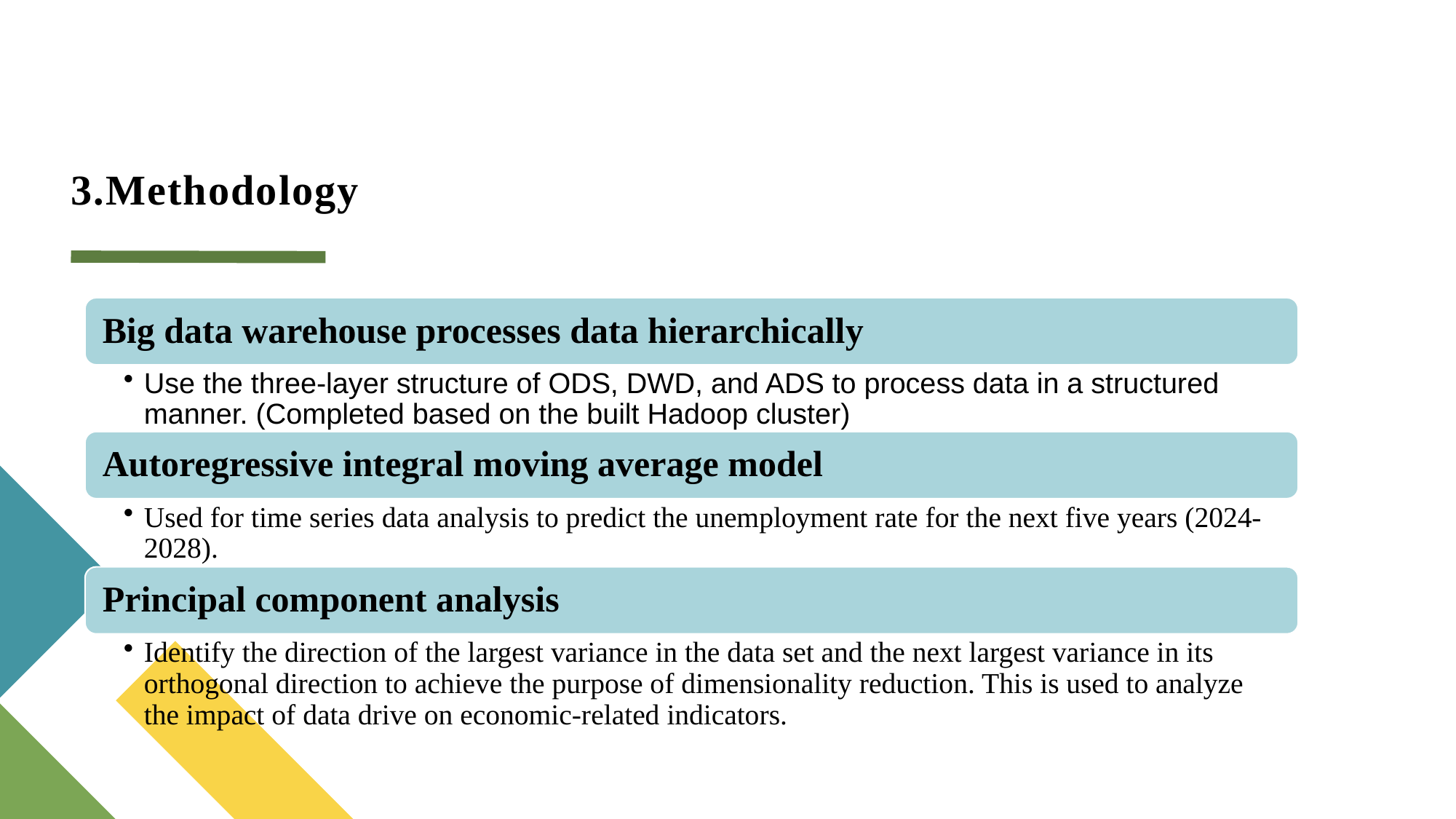

# 3.Methodology
Big data warehouse processes data hierarchically
Use the three-layer structure of ODS, DWD, and ADS to process data in a structured manner. (Completed based on the built Hadoop cluster)
Autoregressive integral moving average model
Used for time series data analysis to predict the unemployment rate for the next five years (2024-2028).
Principal component analysis
Identify the direction of the largest variance in the data set and the next largest variance in its orthogonal direction to achieve the purpose of dimensionality reduction. This is used to analyze the impact of data drive on economic-related indicators.